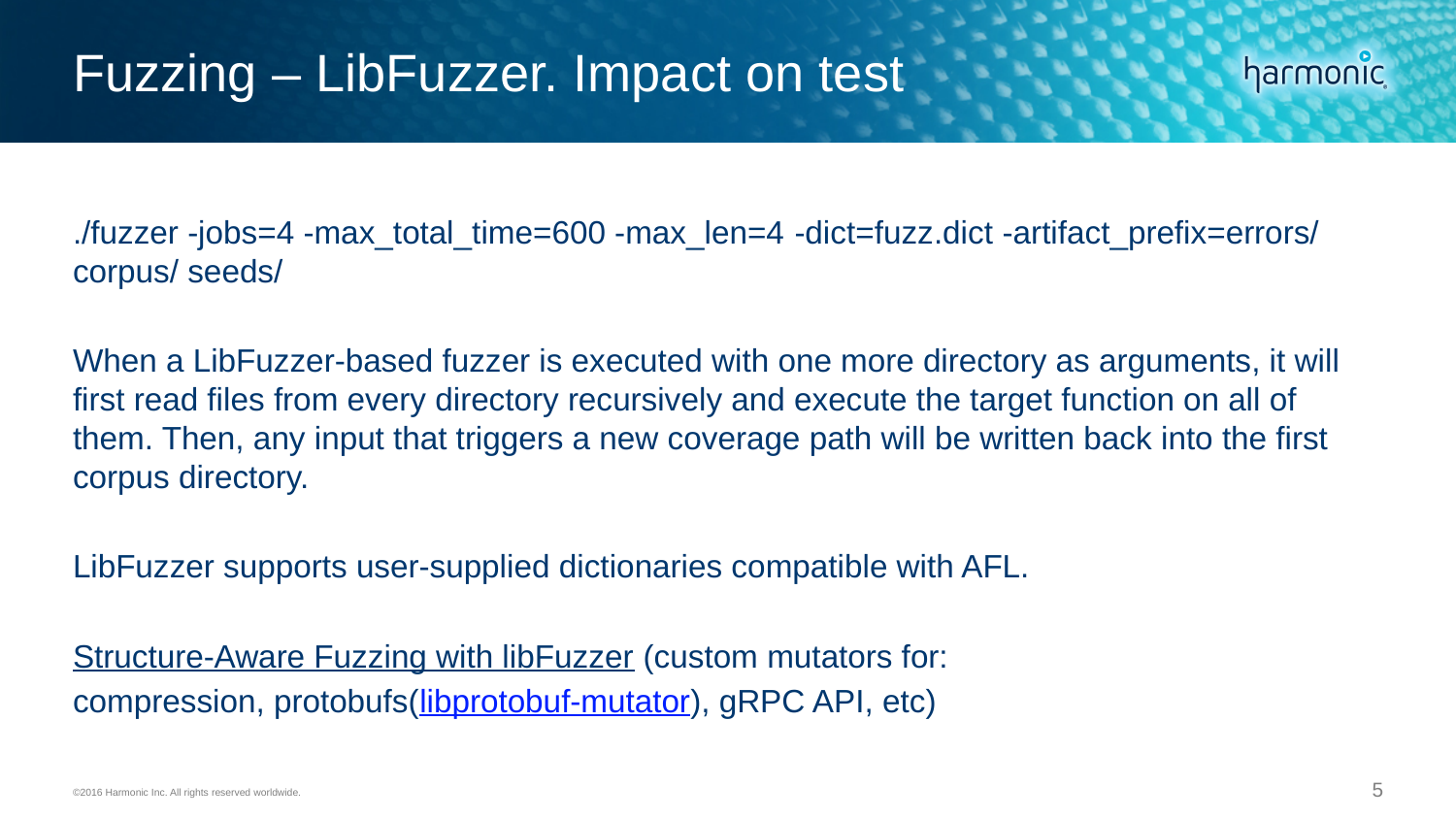

# Fuzzing – LibFuzzer. Impact on test
./fuzzer -jobs=4 -max_total_time=600 -max_len=4 -dict=fuzz.dict -artifact_prefix=errors/ corpus/ seeds/

When a LibFuzzer-based fuzzer is executed with one more directory as arguments, it will first read files from every directory recursively and execute the target function on all of them. Then, any input that triggers a new coverage path will be written back into the first corpus directory.

LibFuzzer supports user-supplied dictionaries compatible with AFL.

Structure-Aware Fuzzing with libFuzzer (custom mutators for:
compression, protobufs(libprotobuf-mutator), gRPC API, etc)